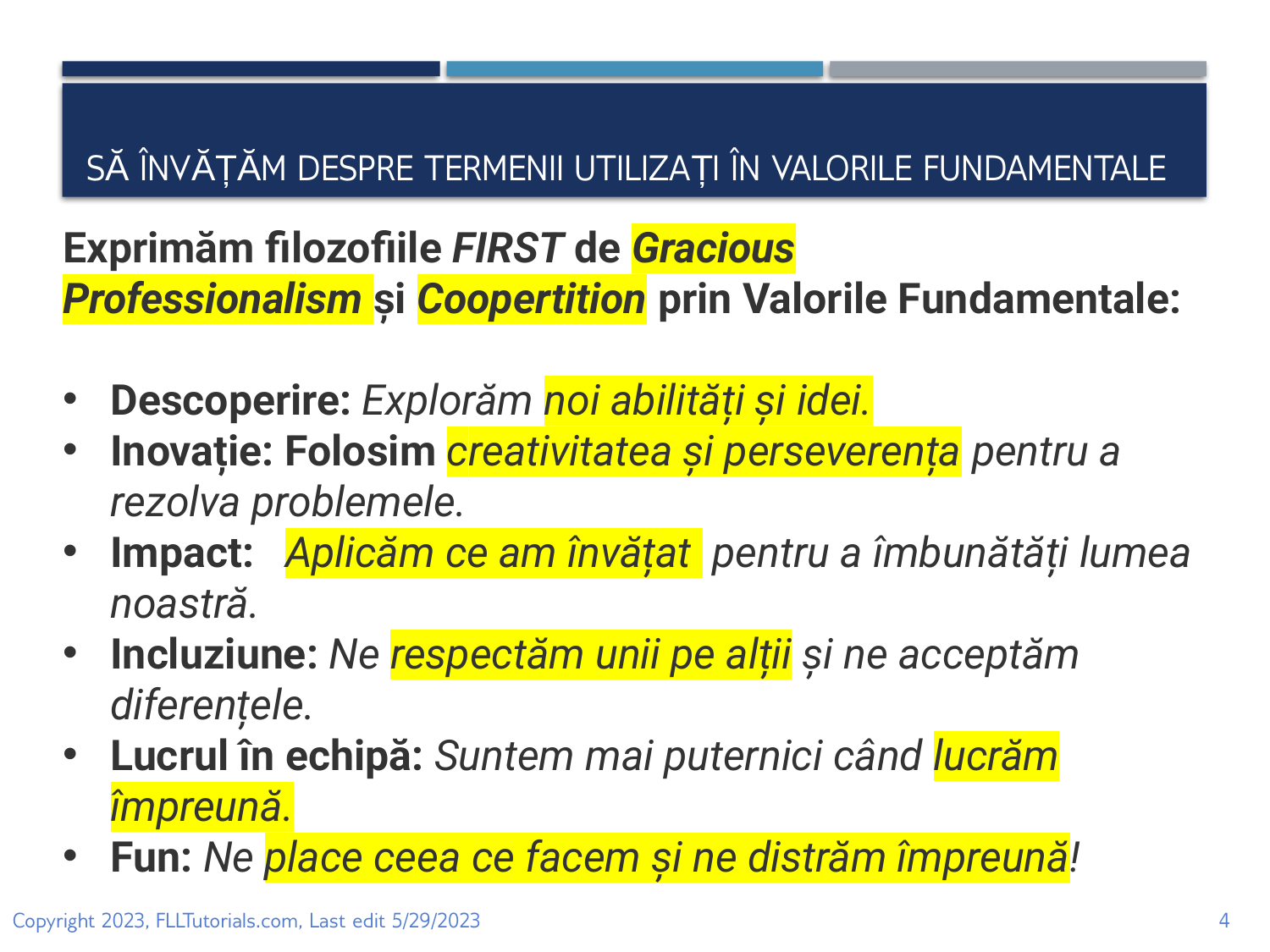

# Să învățăm despre termenii utilizați în valorile fundamentale
Exprimăm filozofiile FIRST de Gracious Professionalism și Coopertition prin Valorile Fundamentale:

Descoperire: Explorăm noi abilități și idei.
Inovație: Folosim creativitatea și perseverența pentru a rezolva problemele.
Impact:   Aplicăm ce am învățat  pentru a îmbunătăți lumea noastră.
Incluziune: Ne respectăm unii pe alții și ne acceptăm diferențele.
Lucrul în echipă: Suntem mai puternici când lucrăm împreună.
Fun: Ne place ceea ce facem și ne distrăm împreună!
Copyright 2023, FLLTutorials.com, Last edit 5/29/2023
4